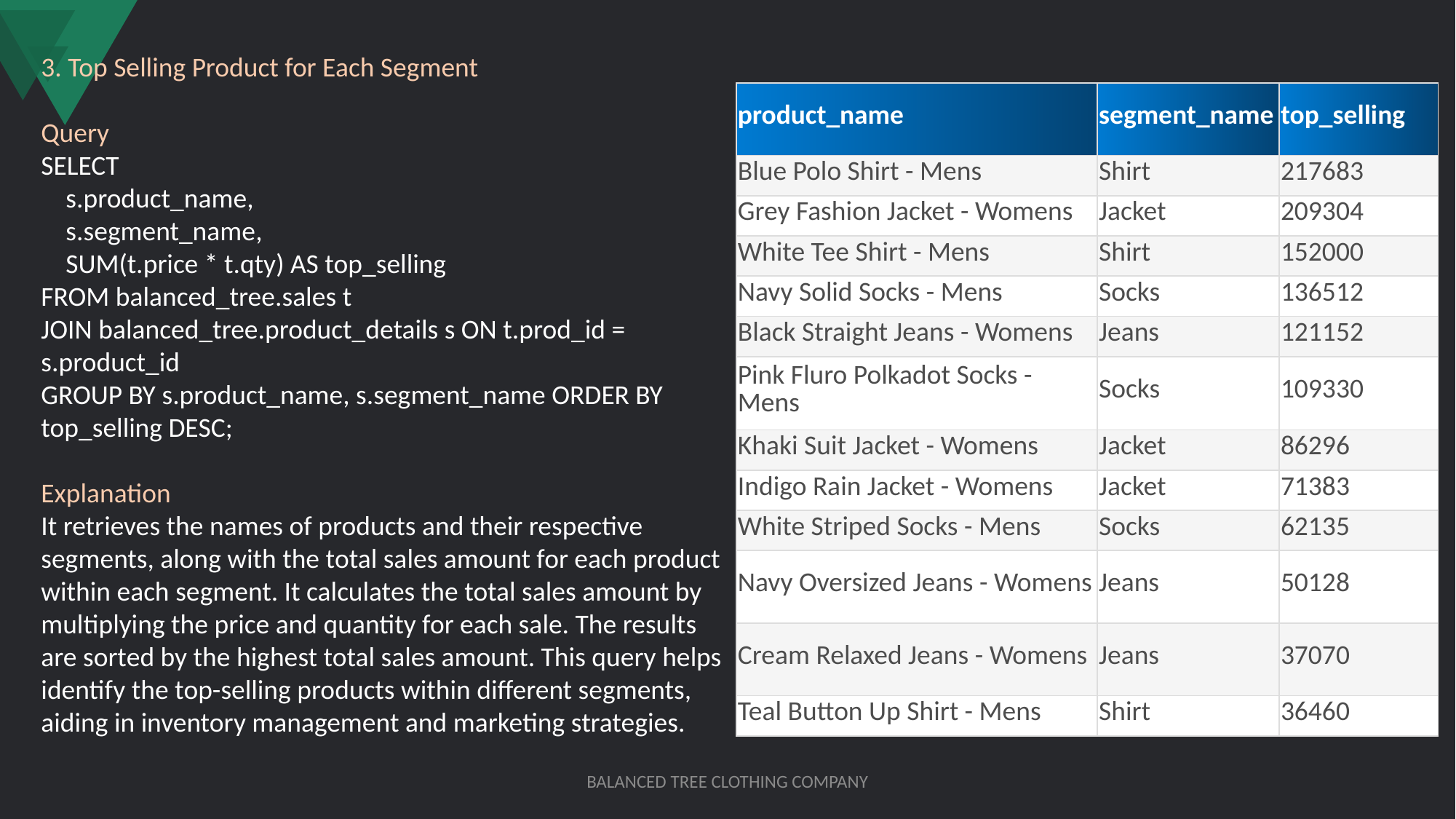

3. Top Selling Product for Each Segment

Query
SELECT
    s.product_name,
    s.segment_name,
    SUM(t.price * t.qty) AS top_selling
FROM balanced_tree.sales t
JOIN balanced_tree.product_details s ON t.prod_id = s.product_id
GROUP BY s.product_name, s.segment_name ORDER BY top_selling DESC;

Explanation
It retrieves the names of products and their respective segments, along with the total sales amount for each product within each segment. It calculates the total sales amount by multiplying the price and quantity for each sale. The results are sorted by the highest total sales amount. This query helps identify the top-selling products within different segments, aiding in inventory management and marketing strategies.
| product\_name | segment\_name | top\_selling |
| --- | --- | --- |
| Blue Polo Shirt - Mens | Shirt | 217683 |
| Grey Fashion Jacket - Womens | Jacket | 209304 |
| White Tee Shirt - Mens | Shirt | 152000 |
| Navy Solid Socks - Mens | Socks | 136512 |
| Black Straight Jeans - Womens | Jeans | 121152 |
| Pink Fluro Polkadot Socks - Mens | Socks | 109330 |
| Khaki Suit Jacket - Womens | Jacket | 86296 |
| Indigo Rain Jacket - Womens | Jacket | 71383 |
| White Striped Socks - Mens | Socks | 62135 |
| Navy Oversized Jeans - Womens | Jeans | 50128 |
| Cream Relaxed Jeans - Womens | Jeans | 37070 |
| Teal Button Up Shirt - Mens | Shirt | 36460 |
BALANCED TREE CLOTHING COMPANY